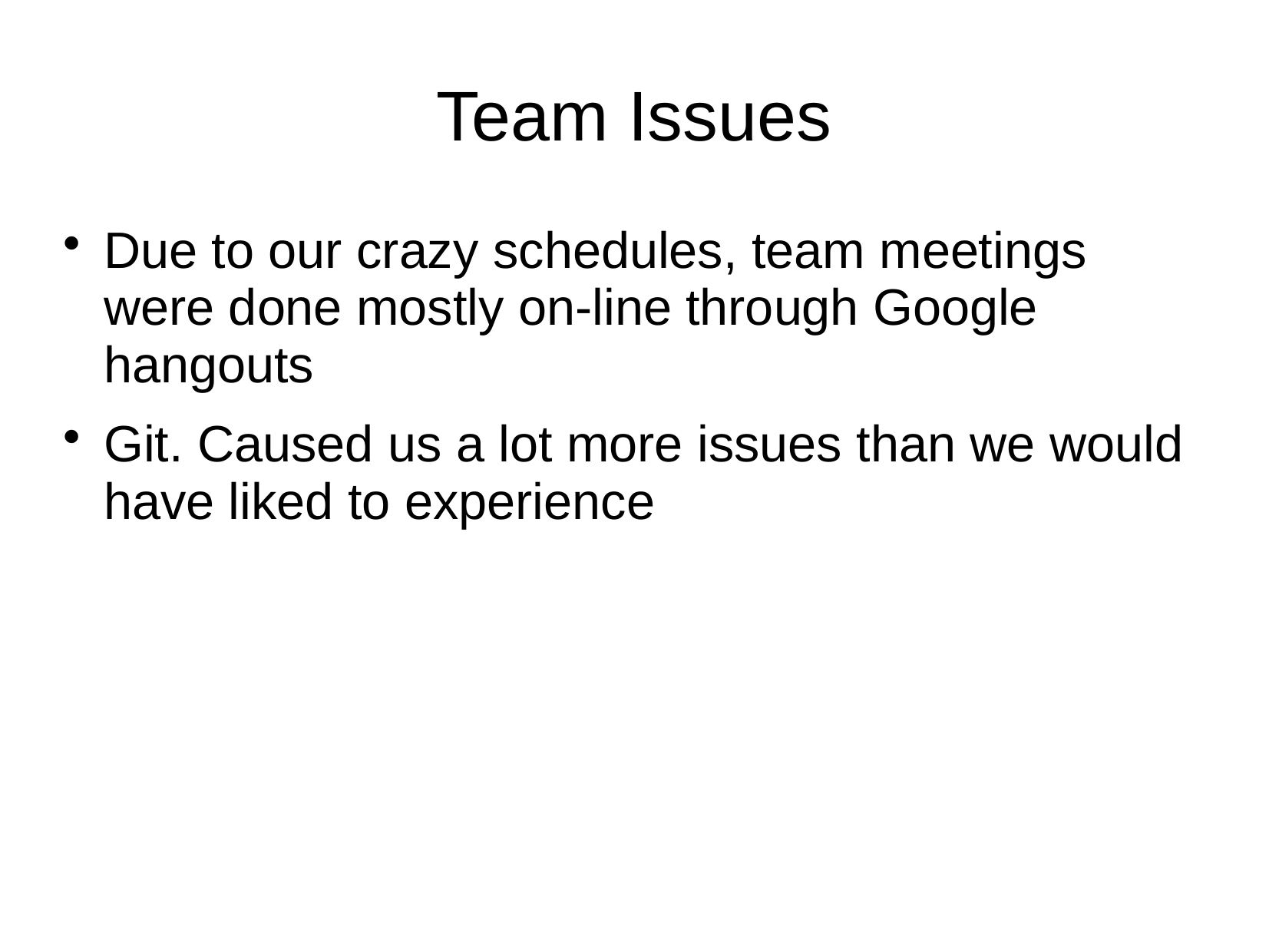

# Team Issues
Due to our crazy schedules, team meetings were done mostly on-line through Google hangouts
Git. Caused us a lot more issues than we would have liked to experience